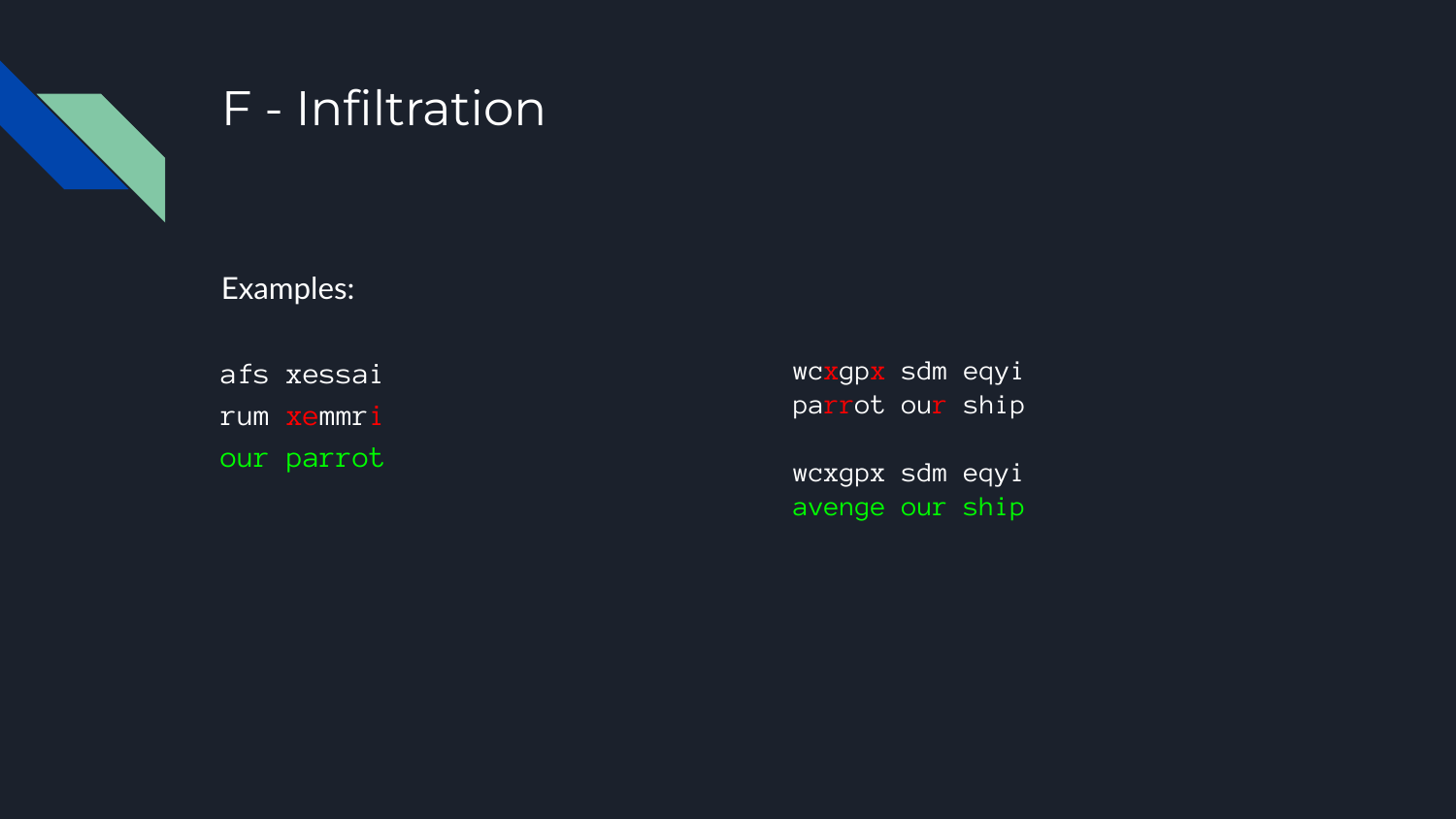

# F - Infiltration
Examples:
afs xessai
rum xemmri
our parrot

wcxgpx sdm eqyi
parrot our ship

wcxgpx sdm eqyi
avenge our ship